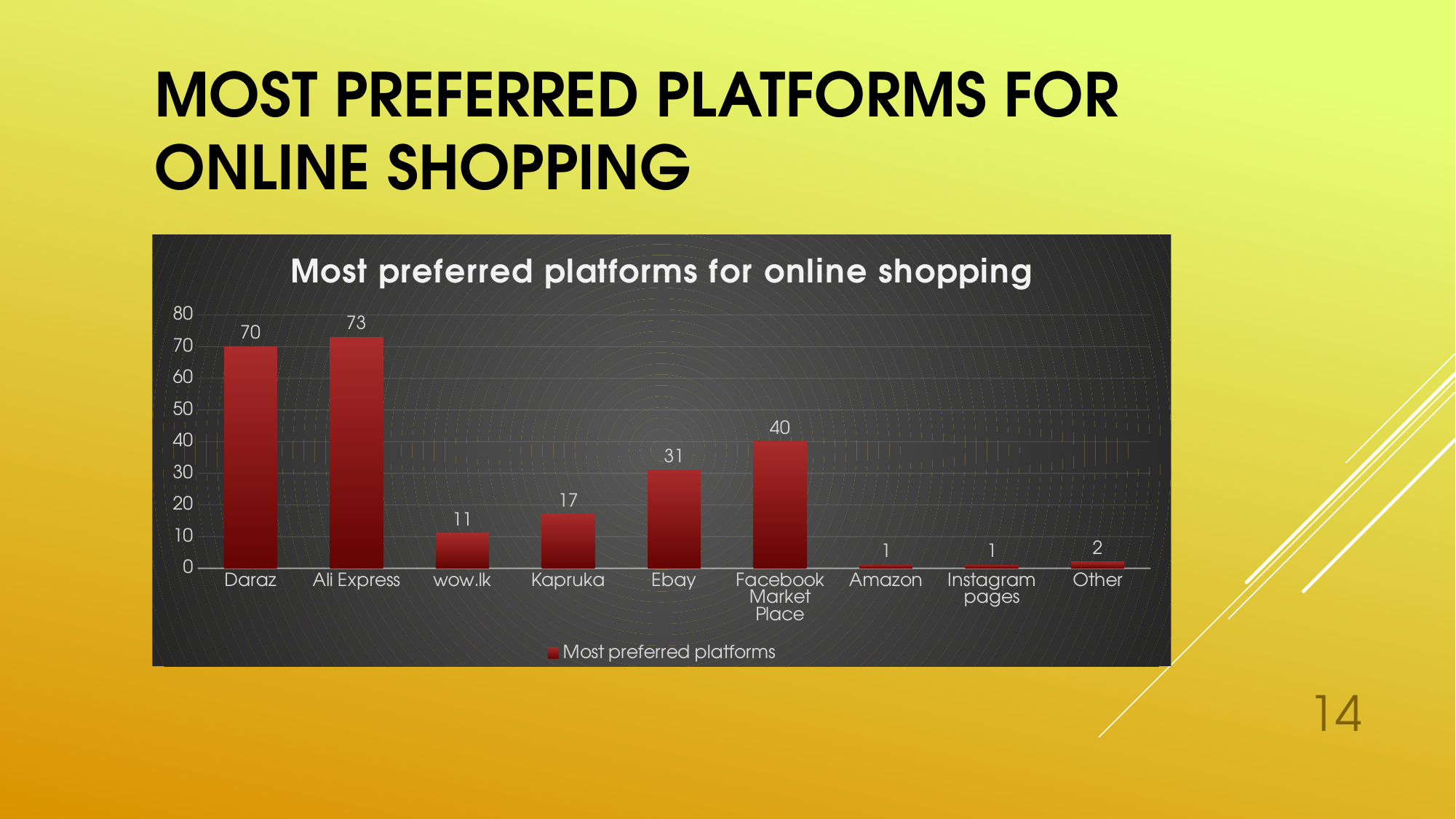

# Most preferred platforms for online shopping

### Chart: Most preferred platforms for online shopping

| Category | Most preferred platforms |
|---|---|
| Daraz | 70.0 |
| Ali Express | 73.0 |
| wow.lk | 11.0 |
| Kapruka | 17.0 |
| Ebay | 31.0 |
| Facebook Market Place | 40.0 |
| Amazon | 1.0 |
| Instagram pages | 1.0 |
| Other | 2.0 |
14